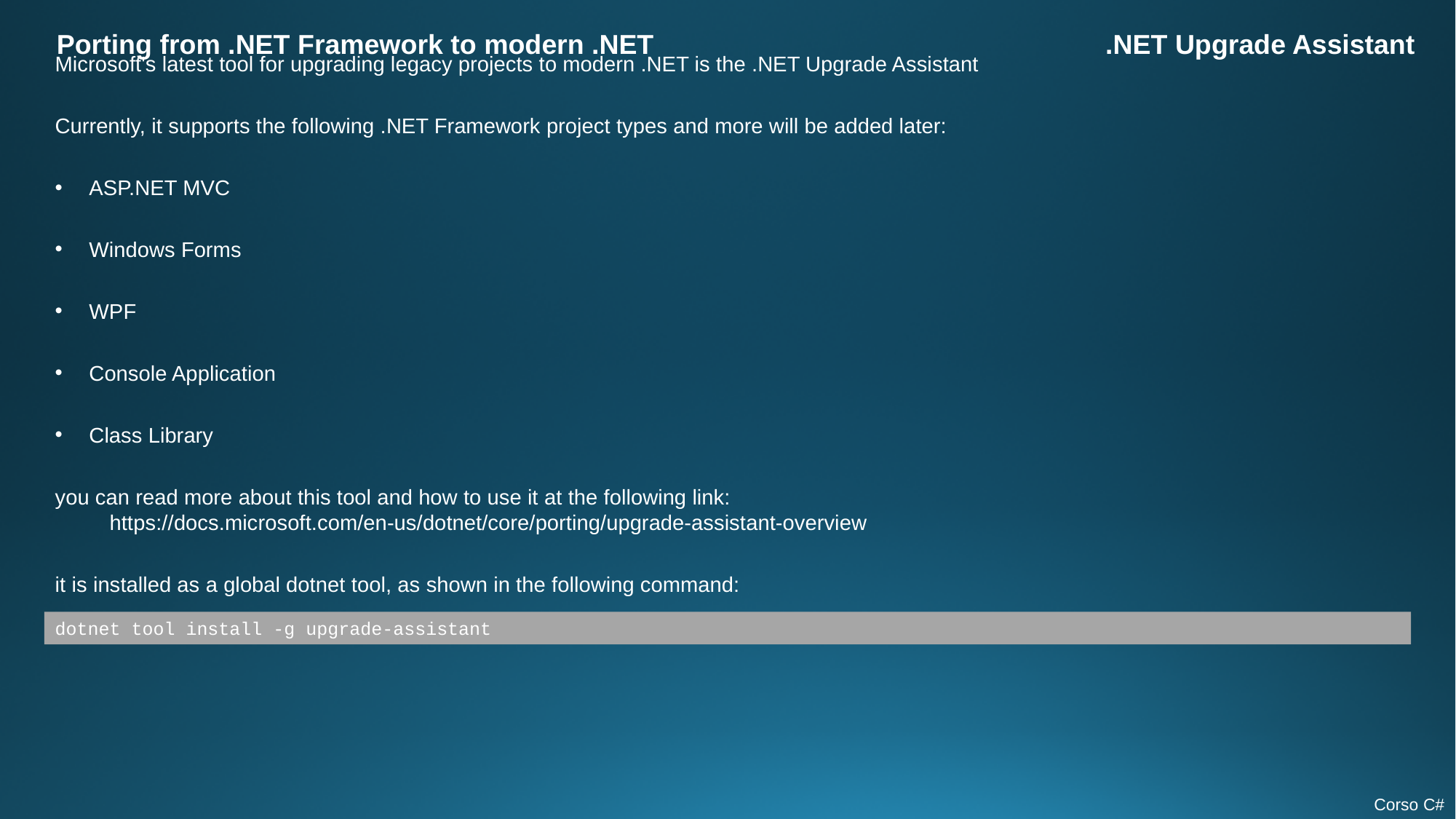

Porting from .NET Framework to modern .NET
.NET Upgrade Assistant
Microsoft's latest tool for upgrading legacy projects to modern .NET is the .NET Upgrade Assistant
Currently, it supports the following .NET Framework project types and more will be added later:
ASP.NET MVC
Windows Forms
WPF
Console Application
Class Library
you can read more about this tool and how to use it at the following link:
https://docs.microsoft.com/en-us/dotnet/core/porting/upgrade-assistant-overview
it is installed as a global dotnet tool, as shown in the following command:
dotnet tool install -g upgrade-assistant
Corso C#